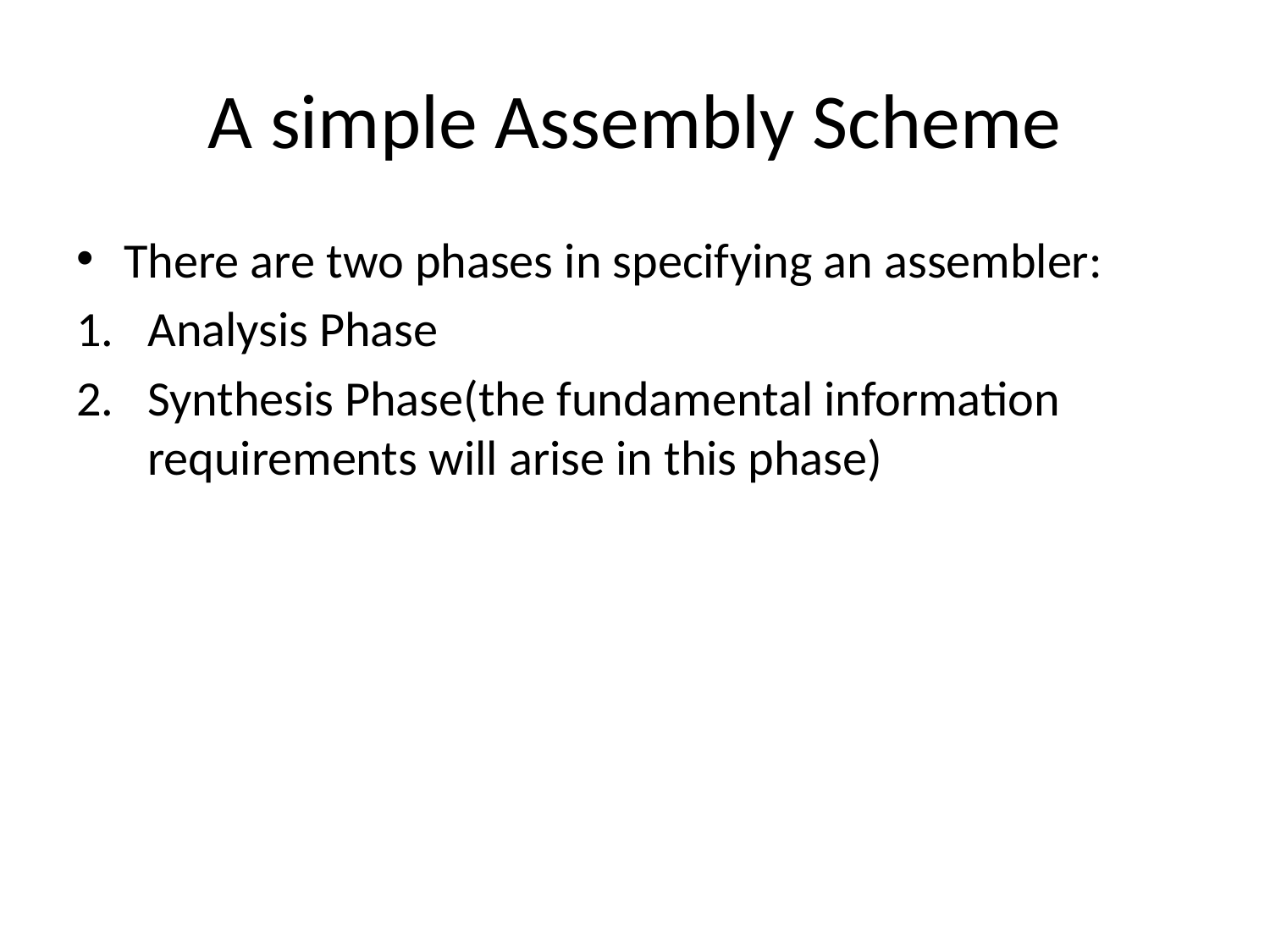

# A simple Assembly Scheme
There are two phases in specifying an assembler:
Analysis Phase
Synthesis Phase(the fundamental information requirements will arise in this phase)